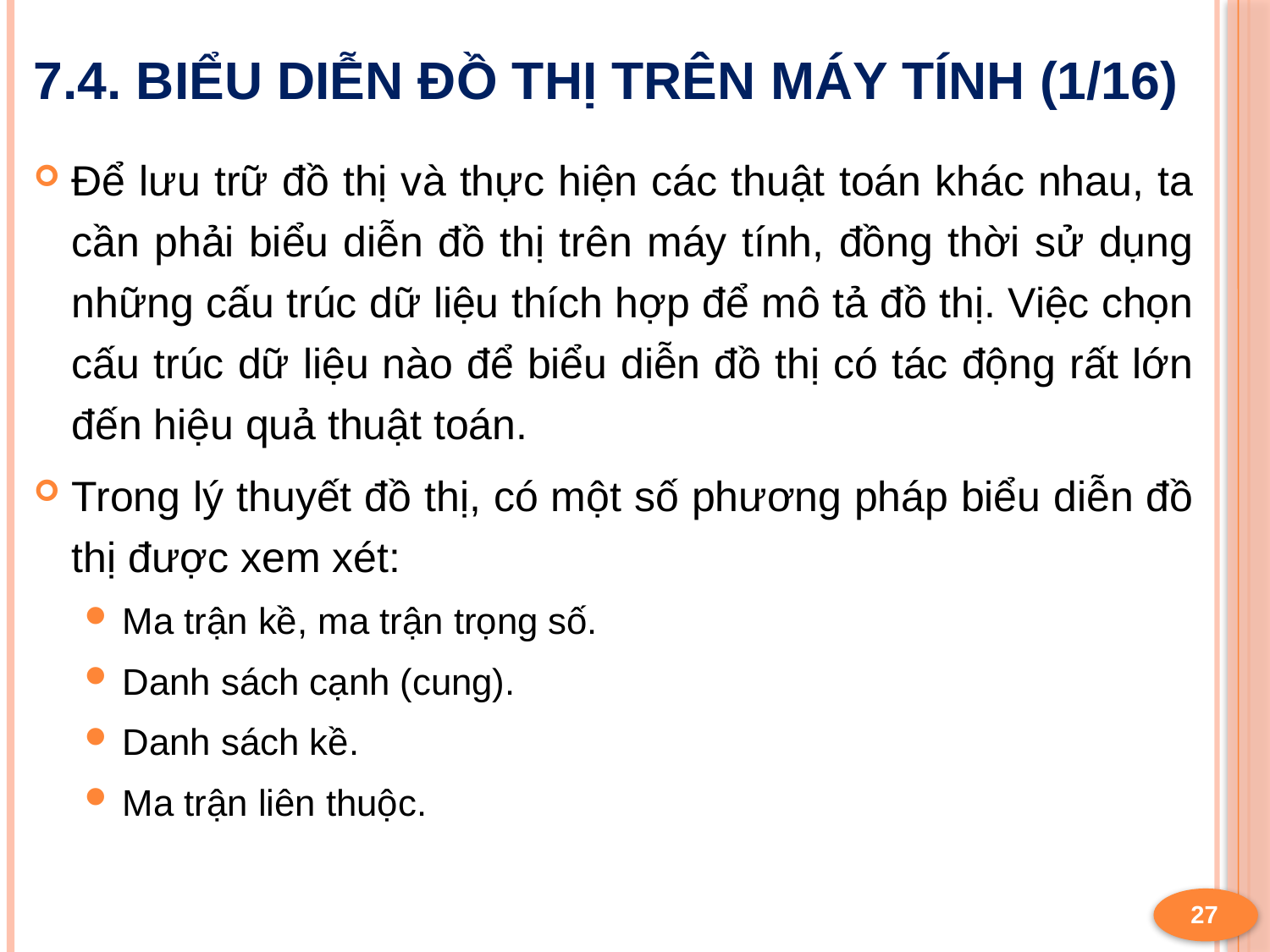

# 7.4. Biểu diễn đồ thị trên máy tính (1/16)
Để lưu trữ đồ thị và thực hiện các thuật toán khác nhau, ta cần phải biểu diễn đồ thị trên máy tính, đồng thời sử dụng những cấu trúc dữ liệu thích hợp để mô tả đồ thị. Việc chọn cấu trúc dữ liệu nào để biểu diễn đồ thị có tác động rất lớn đến hiệu quả thuật toán.
Trong lý thuyết đồ thị, có một số phương pháp biểu diễn đồ thị được xem xét:
Ma trận kề, ma trận trọng số.
Danh sách cạnh (cung).
Danh sách kề.
Ma trận liên thuộc.
27